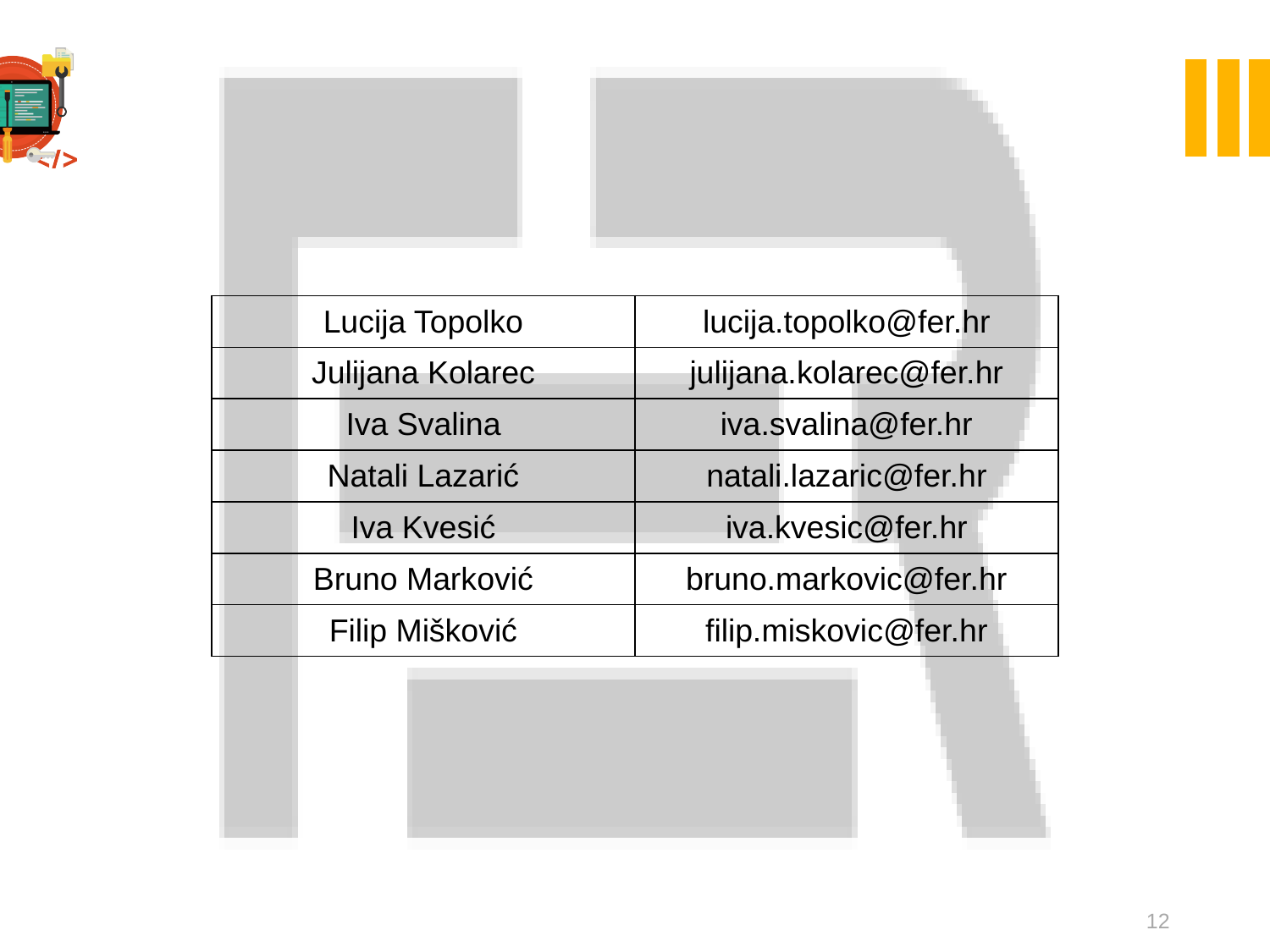

| Lucija Topolko | lucija.topolko@fer.hr |
| --- | --- |
| Julijana Kolarec | julijana.kolarec@fer.hr |
| Iva Svalina | iva.svalina@fer.hr |
| Natali Lazarić | natali.lazaric@fer.hr |
| Iva Kvesić | iva.kvesic@fer.hr |
| Bruno Marković | bruno.markovic@fer.hr |
| Filip Mišković | filip.miskovic@fer.hr |
12